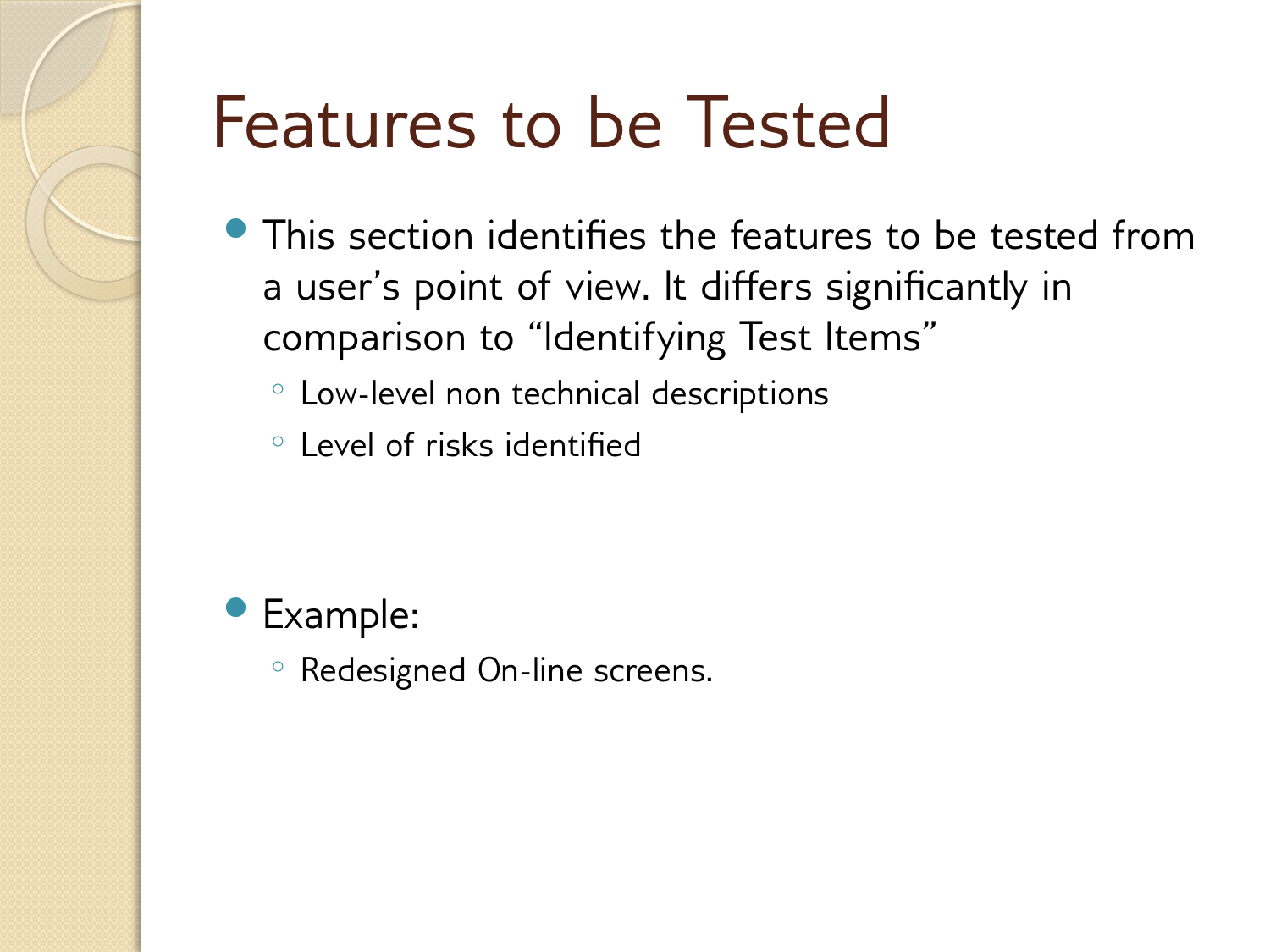

# Features to be Tested
This section identifies the features to be tested from a user’s point of view. It differs significantly in comparison to “Identifying Test Items”
Low-level non technical descriptions
Level of risks identified

Example:
Redesigned On-line screens.